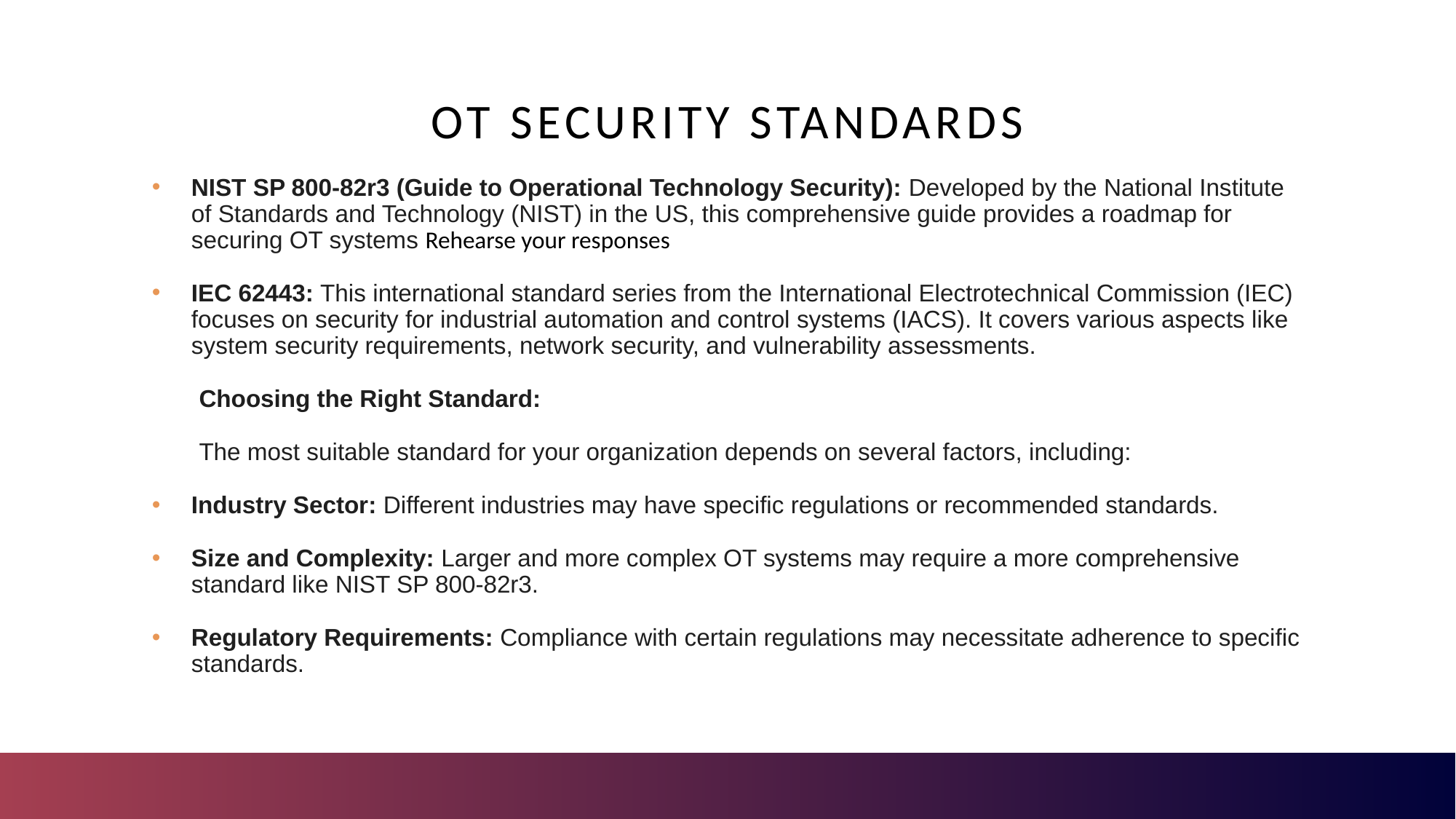

# Ot security standards
NIST SP 800-82r3 (Guide to Operational Technology Security): Developed by the National Institute of Standards and Technology (NIST) in the US, this comprehensive guide provides a roadmap for securing OT systems Rehearse your responses
IEC 62443: This international standard series from the International Electrotechnical Commission (IEC) focuses on security for industrial automation and control systems (IACS). It covers various aspects like system security requirements, network security, and vulnerability assessments.
       Choosing the Right Standard:
       The most suitable standard for your organization depends on several factors, including:
Industry Sector: Different industries may have specific regulations or recommended standards.
Size and Complexity: Larger and more complex OT systems may require a more comprehensive standard like NIST SP 800-82r3.
Regulatory Requirements: Compliance with certain regulations may necessitate adherence to specific standards.